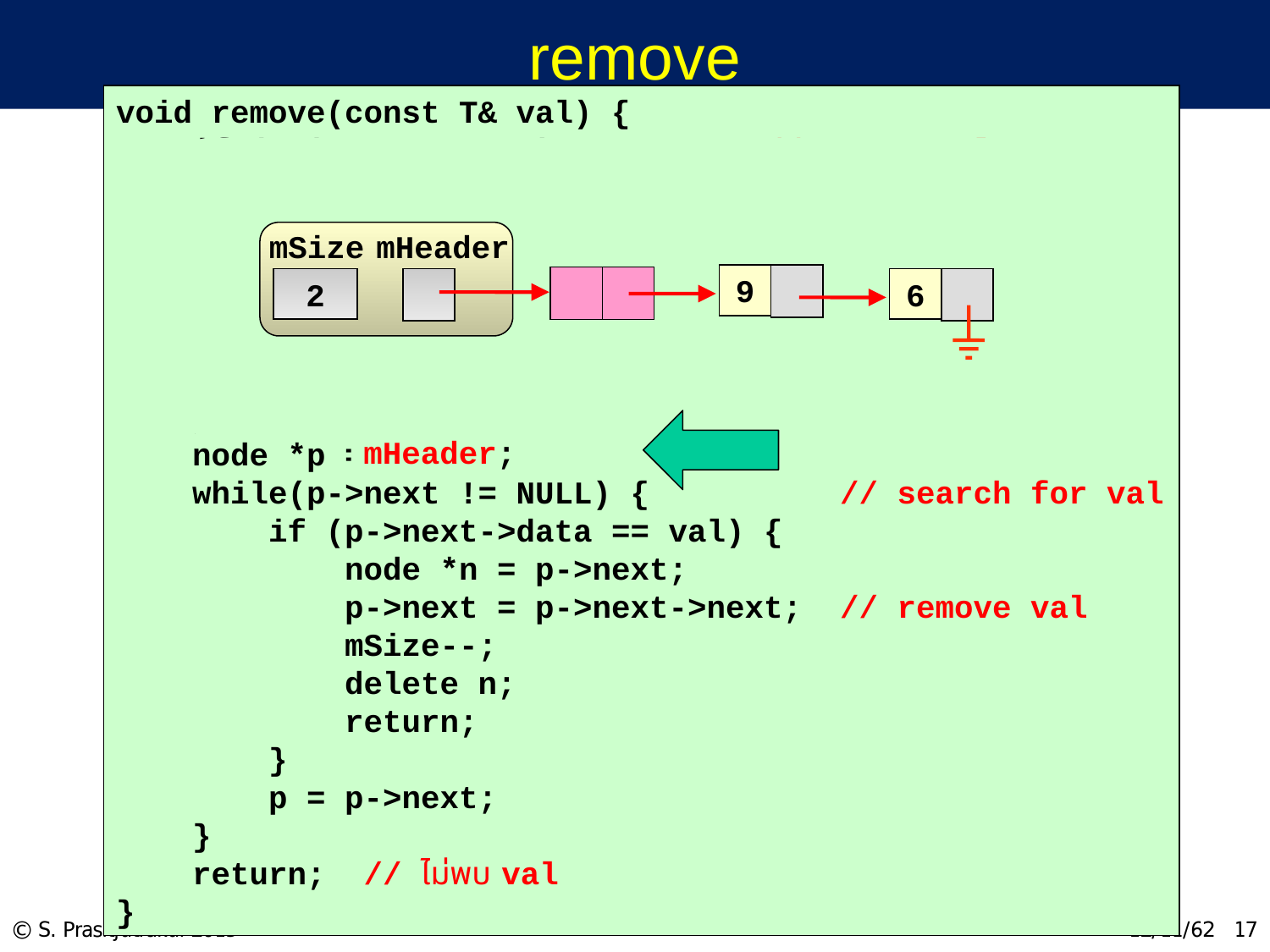

# remove
void remove(const T& val) {
    if (mFirst == NULL) return;   // empty col.
    if (mFirst->data == val) {
        node *n = mFirst;          // remove 1st node
        mFirst = mFirst->next;
        mSize--;
        delete n;
        return;
    }
    node *p = mFirst;
    while(p->next != NULL) {          // search for val
        if (p->next->data == val) {
            node *n = p->next;
            p->next = p->next->next;  // remove val
            mSize--;
            delete n;
            return;
        }
        p = p->next;
    }
    return;  // ไม่พบ val
}

mSize
mHeader

2

9

6

mHeader;